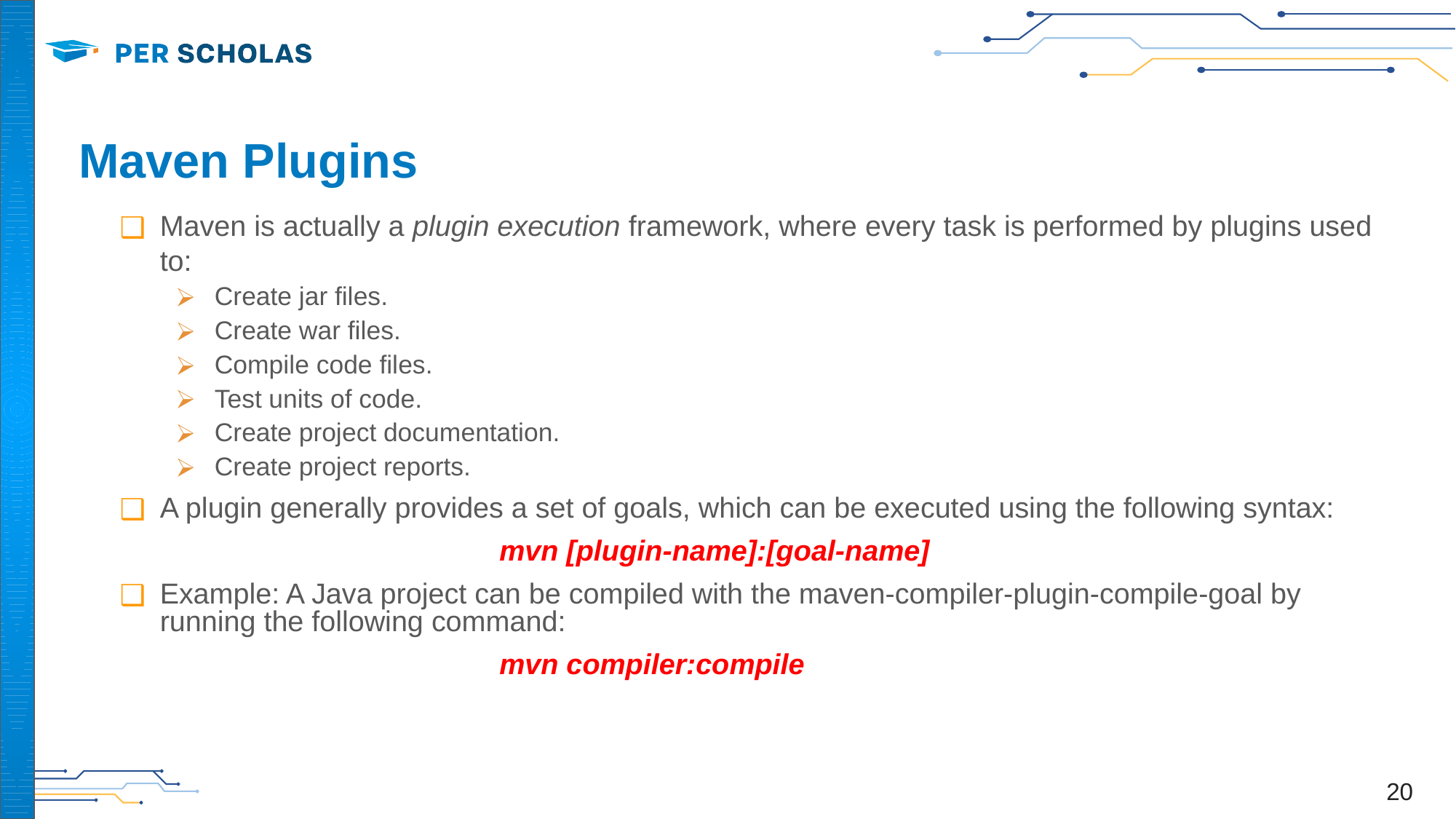

# Maven Plugins
Maven is actually a plugin execution framework, where every task is performed by plugins used to:
Create jar files.
Create war files.
Compile code files.
Test units of code.
Create project documentation.
Create project reports.
A plugin generally provides a set of goals, which can be executed using the following syntax:
mvn [plugin-name]:[goal-name]
Example: A Java project can be compiled with the maven-compiler-plugin-compile-goal by running the following command:
mvn compiler:compile
20